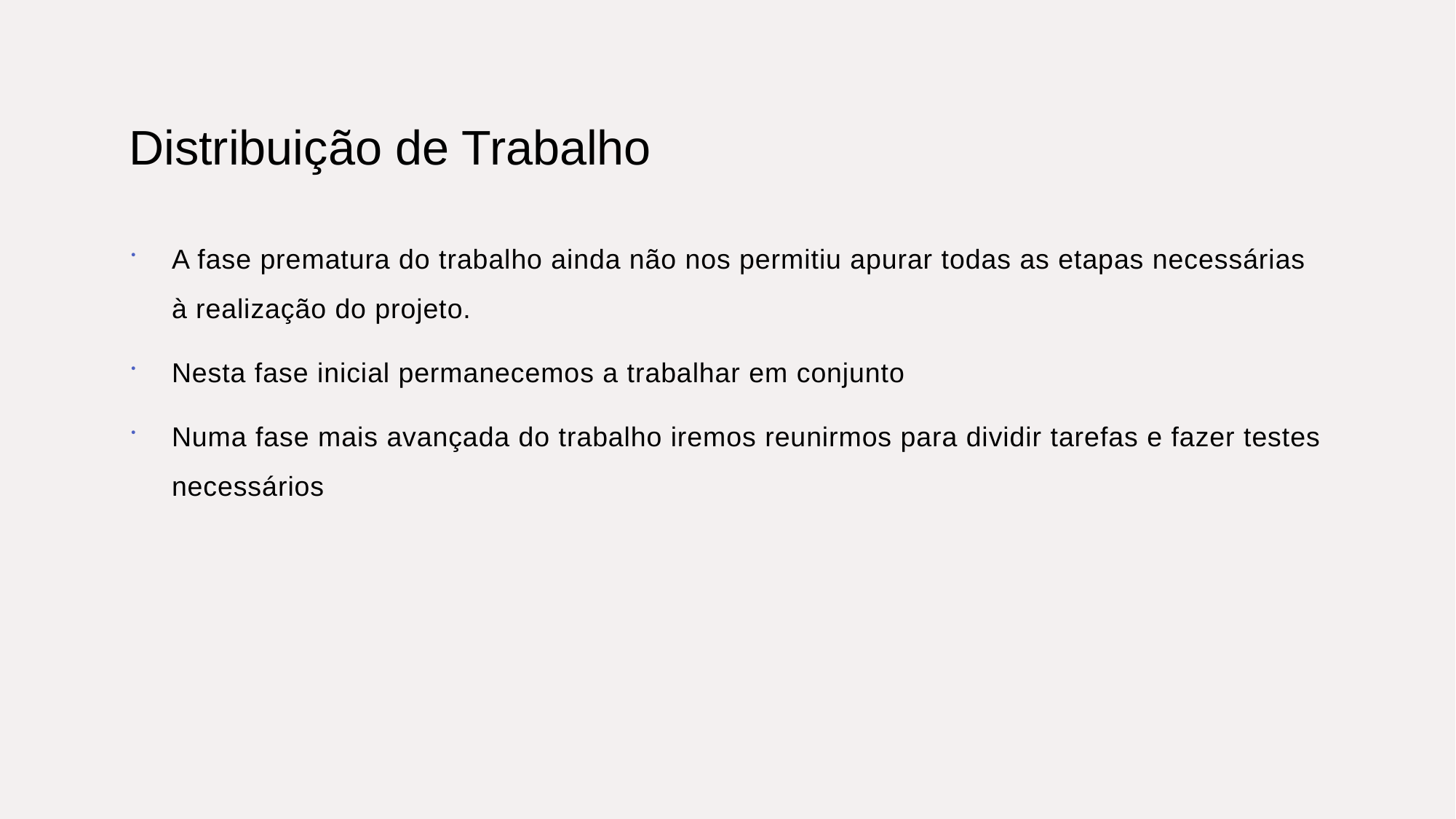

Distribuição de Trabalho
A fase prematura do trabalho ainda não nos permitiu apurar todas as etapas necessárias à realização do projeto.
Nesta fase inicial permanecemos a trabalhar em conjunto
Numa fase mais avançada do trabalho iremos reunirmos para dividir tarefas e fazer testes necessários